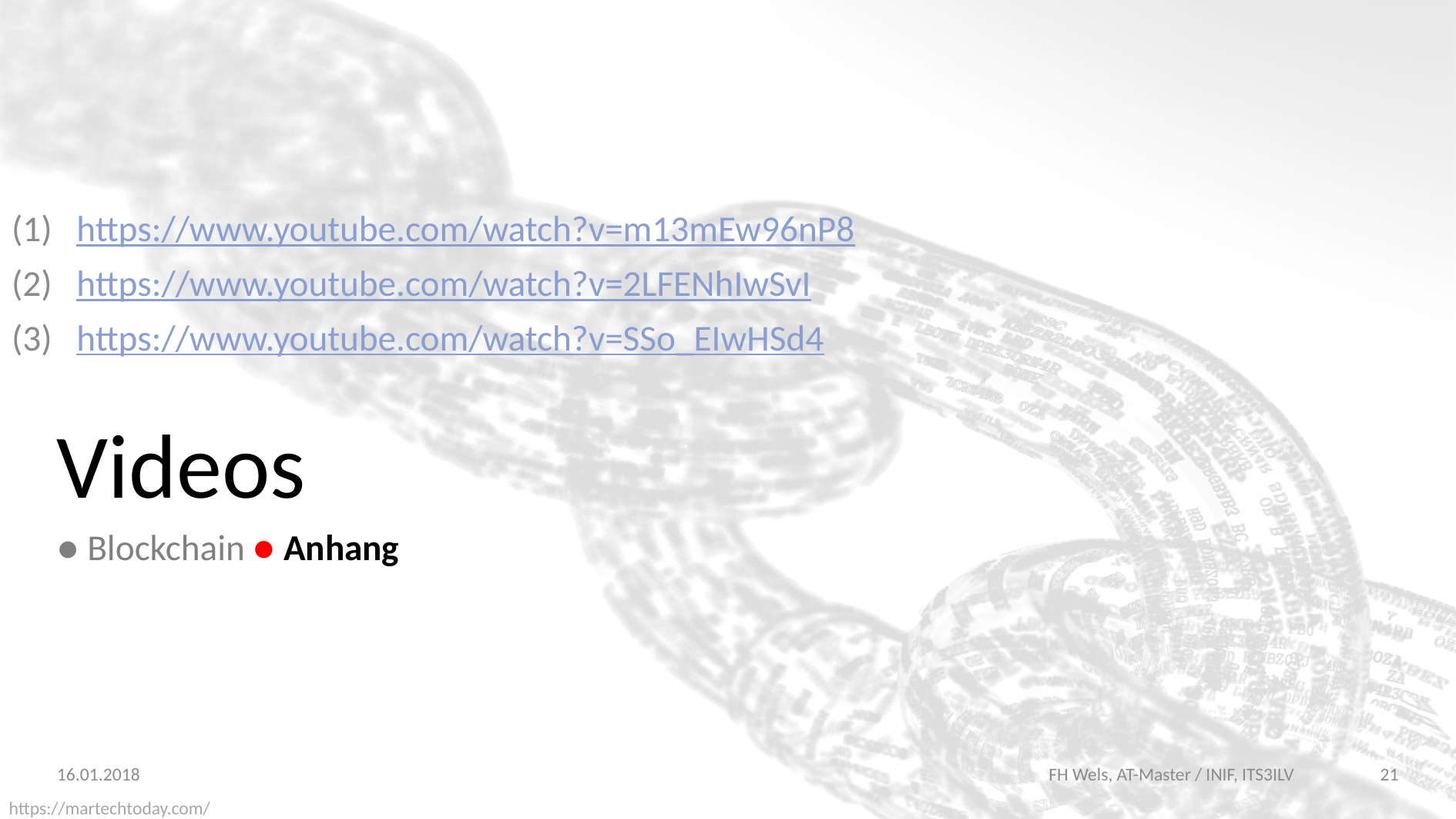

# Videos
https://www.youtube.com/watch?v=m13mEw96nP8
https://www.youtube.com/watch?v=2LFENhIwSvI
https://www.youtube.com/watch?v=SSo_EIwHSd4
● Blockchain ● Anhang
16.01.2018
FH Wels, AT-Master / INIF, ITS3ILV
21